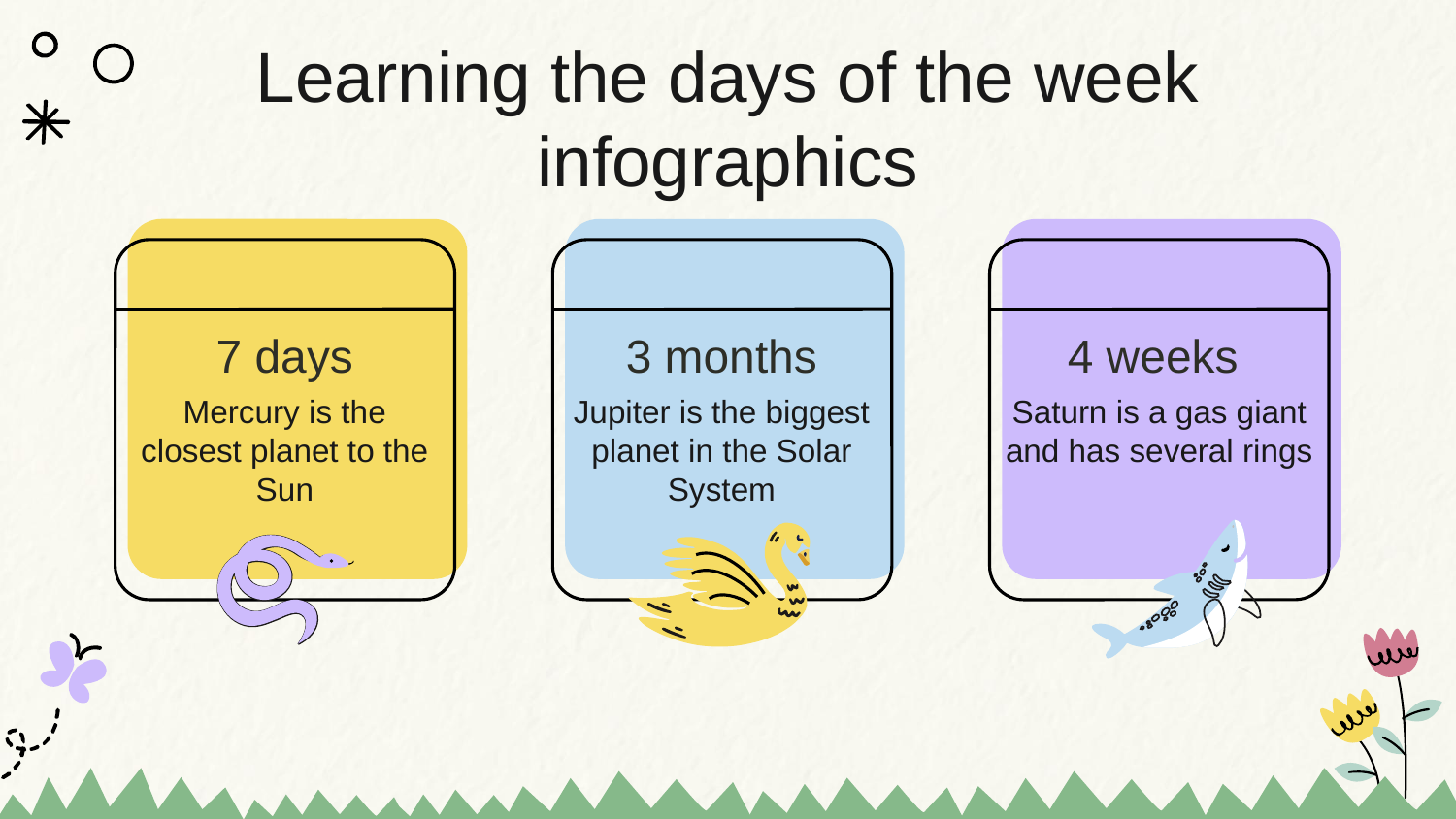

# Learning the days of the week infographics

3 months
Jupiter is the biggest planet in the Solar System

4 weeks
Saturn is a gas giant and has several rings

7 days
Mercury is the closest planet to the Sun